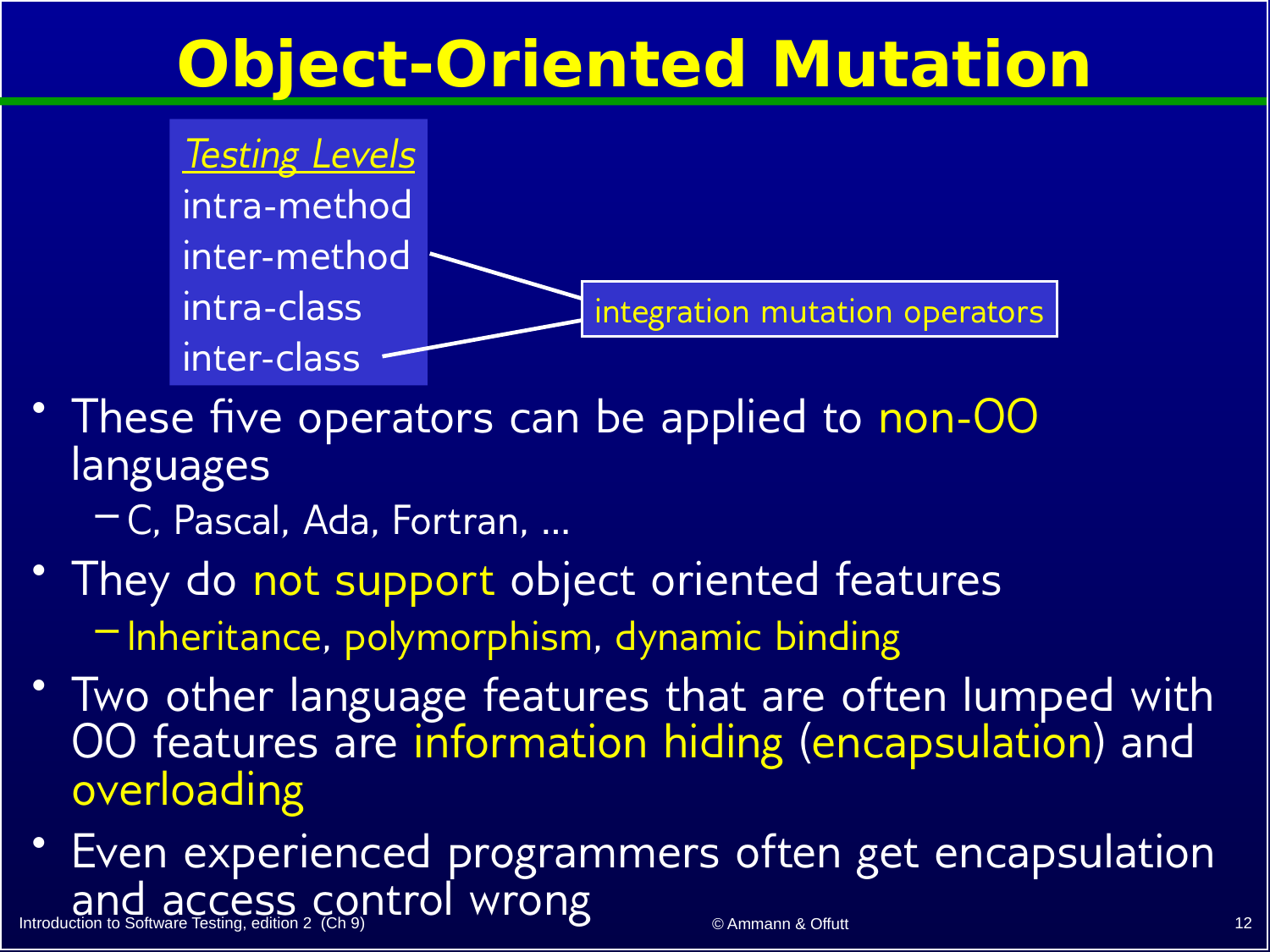

# Object-Oriented Mutation
Testing Levels
intra-method
inter-method
intra-class
inter-class

integration mutation operators

These five operators can be applied to non-OO languages
C, Pascal, Ada, Fortran, …
They do not support object oriented features
Inheritance, polymorphism, dynamic binding
Two other language features that are often lumped with OO features are information hiding (encapsulation) and overloading
Even experienced programmers often get encapsulation and access control wrong
12
Introduction to Software Testing, edition 2  (Ch 9)
© Ammann & Offutt